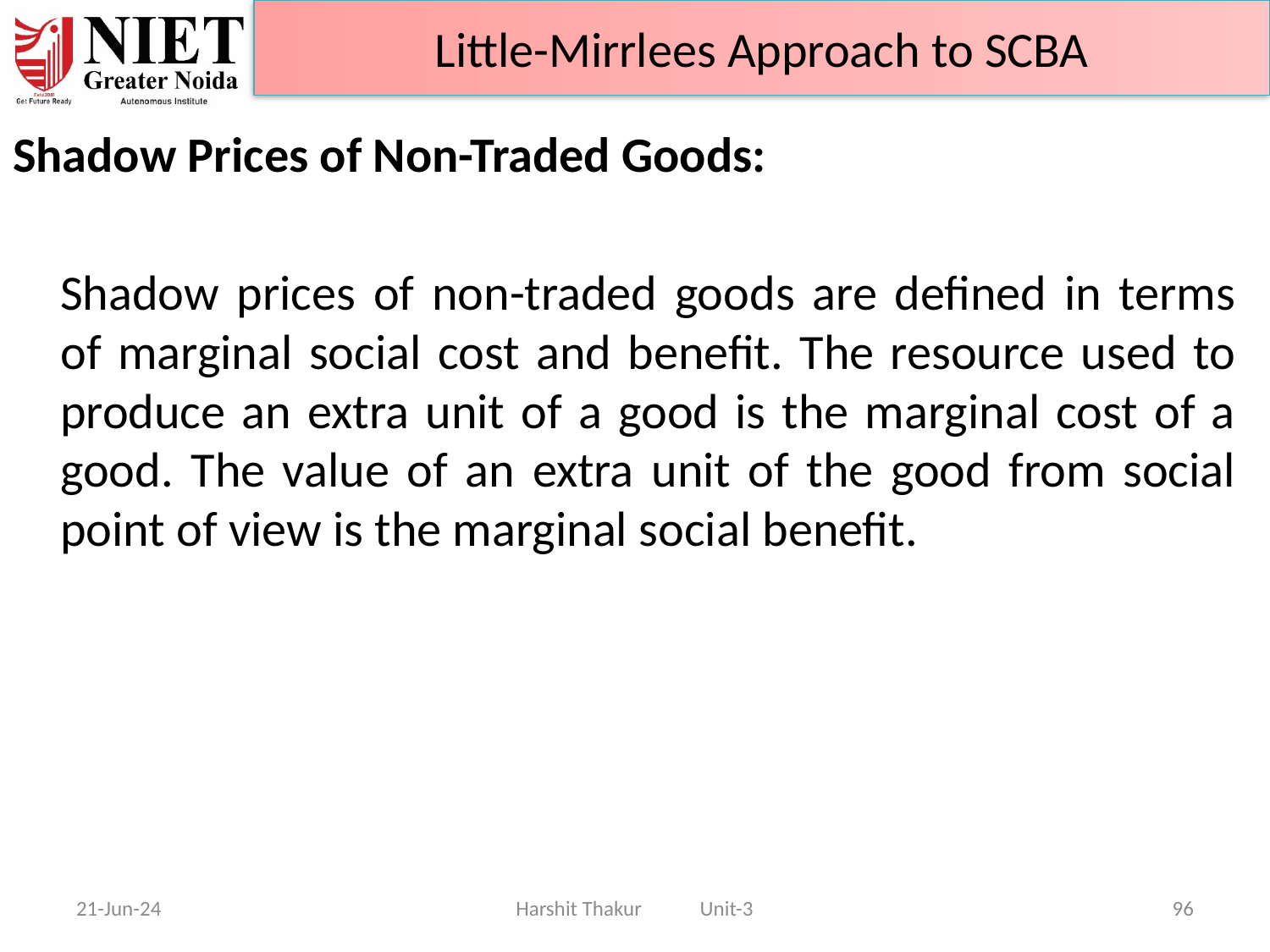

Little-Mirrlees Approach to SCBA
Shadow Prices of Non-Traded Goods:

	Shadow prices of non-traded goods are defined in terms of marginal social cost and benefit. The resource used to produce an extra unit of a good is the marginal cost of a good. The value of an extra unit of the good from social point of view is the marginal social benefit.
21-Jun-24
Harshit Thakur            Unit-3
96